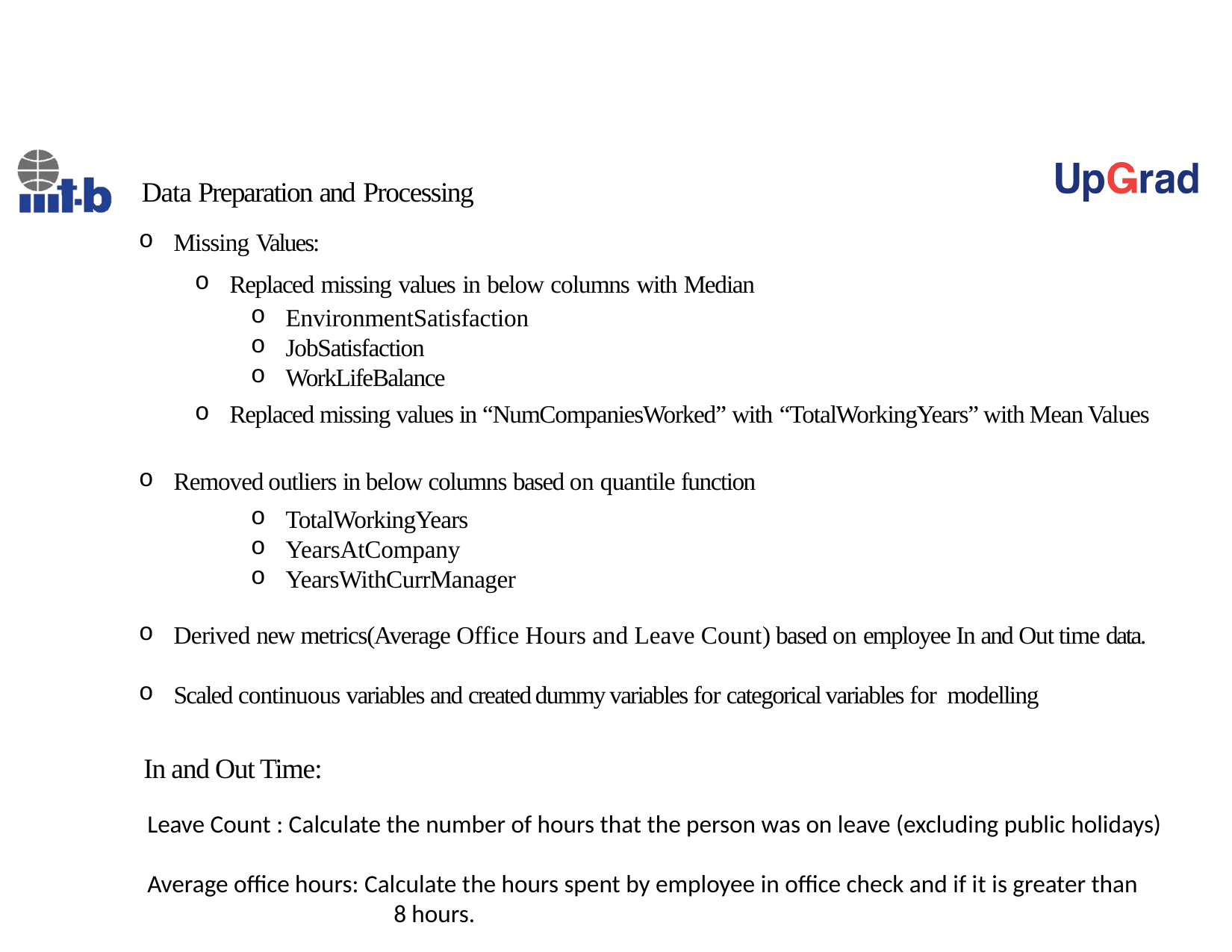

Data Preparation and Processing
Missing Values:
Replaced missing values in below columns with Median
EnvironmentSatisfaction
JobSatisfaction
WorkLifeBalance
Replaced missing values in “NumCompaniesWorked” with “TotalWorkingYears” with Mean Values

Removed outliers in below columns based on quantile function
TotalWorkingYears
YearsAtCompany
YearsWithCurrManager

Derived new metrics(Average Office Hours and Leave Count) based on employee In and Out time data.

Scaled continuous variables and created dummy variables for categorical variables for modelling
In and Out Time:
Leave Count : Calculate the number of hours that the person was on leave (excluding public holidays)

Average office hours: Calculate the hours spent by employee in office check and if it is greater than
		    8 hours.